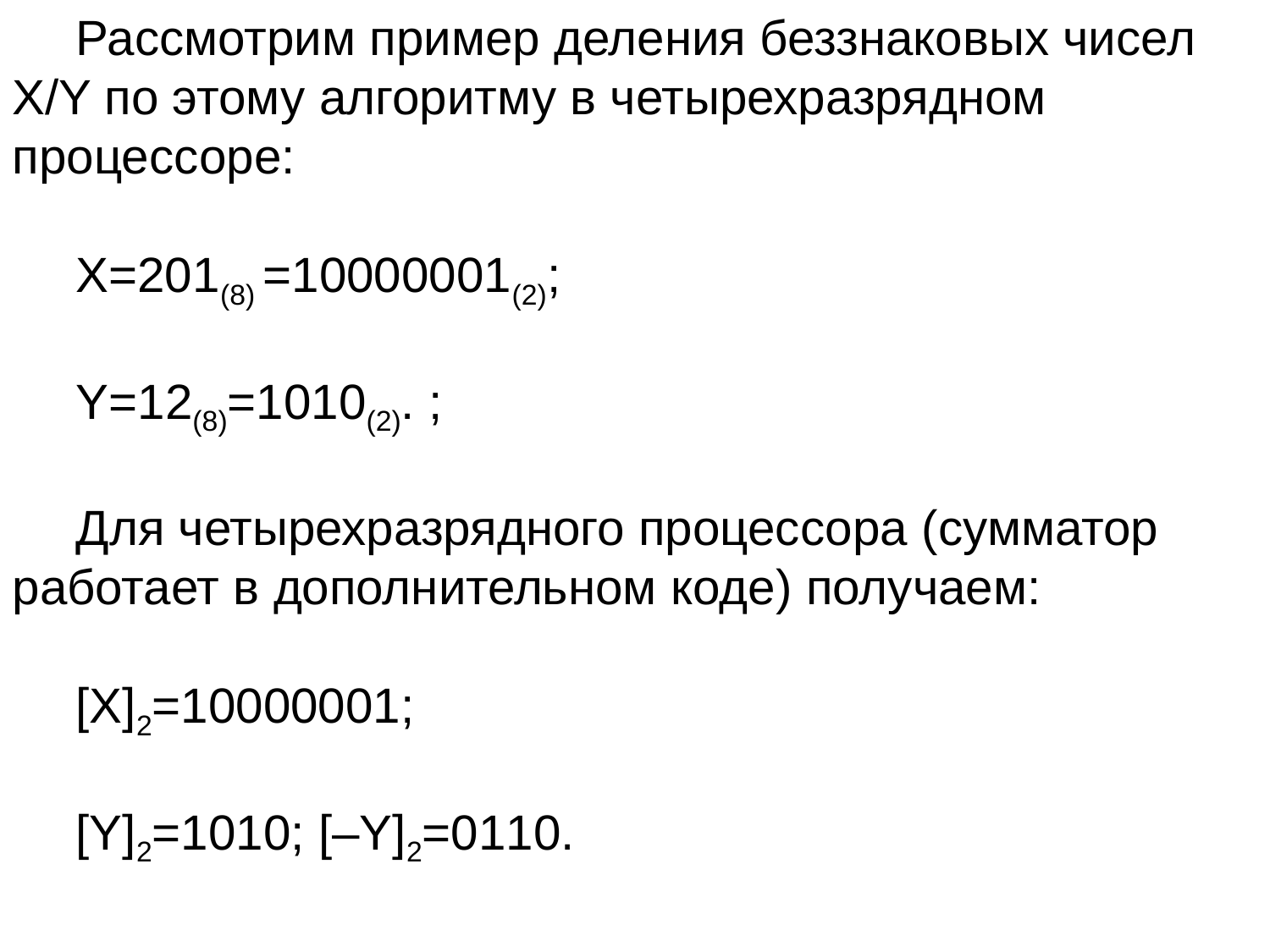

Рассмотрим пример деления беззнаковых чисел X/Y по этому алгоритму в четырехразрядном процессоре:

X=201(8) =10000001(2);

Y=12(8)=1010(2). ;

Для четырехразрядного процессора (сумматор работает в дополнительном коде) получаем:

[X]2=10000001;

[Y]2=1010; [–Y]2=0110.